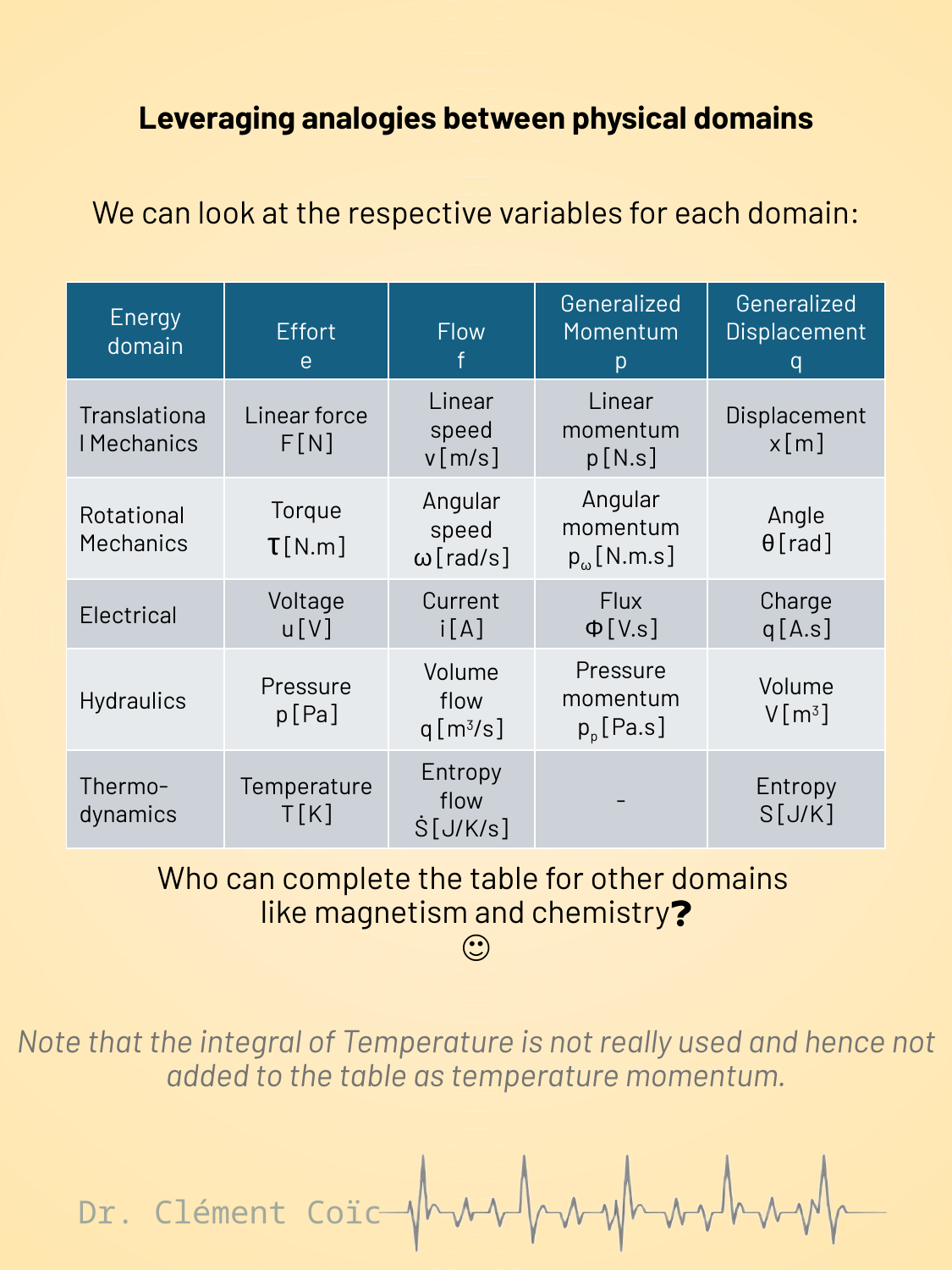

Leveraging analogies between physical domains

We can look at the respective variables for each domain:

Who can complete the table for other domains
like magnetism and chemistry❓
🙂

Note that the integral of Temperature is not really used and hence not added to the table as temperature momentum.

| Energy domain | Effort e | Flow f | Generalized Momentum p | Generalized Displacement q |
| --- | --- | --- | --- | --- |
| Translational Mechanics | Linear force F [N] | Linear speed v [m/s] | Linear momentum p [N.s] | Displacement x [m] |
| Rotational Mechanics | Torque τ [N.m] | Angular speed ω [rad/s] | Angular momentum pω [N.m.s] | Angle θ [rad] |
| Electrical | Voltage u [V] | Current i [A] | Flux Φ [V.s] | Charge q [A.s] |
| Hydraulics | Pressure p [Pa] | Volume flow q [m3/s] | Pressure momentum pp [Pa.s] | Volume V [m3] |
| Thermo- dynamics | Temperature T [K] | Entropy flow Ṡ [J/K/s] | - | Entropy S [J/K] |